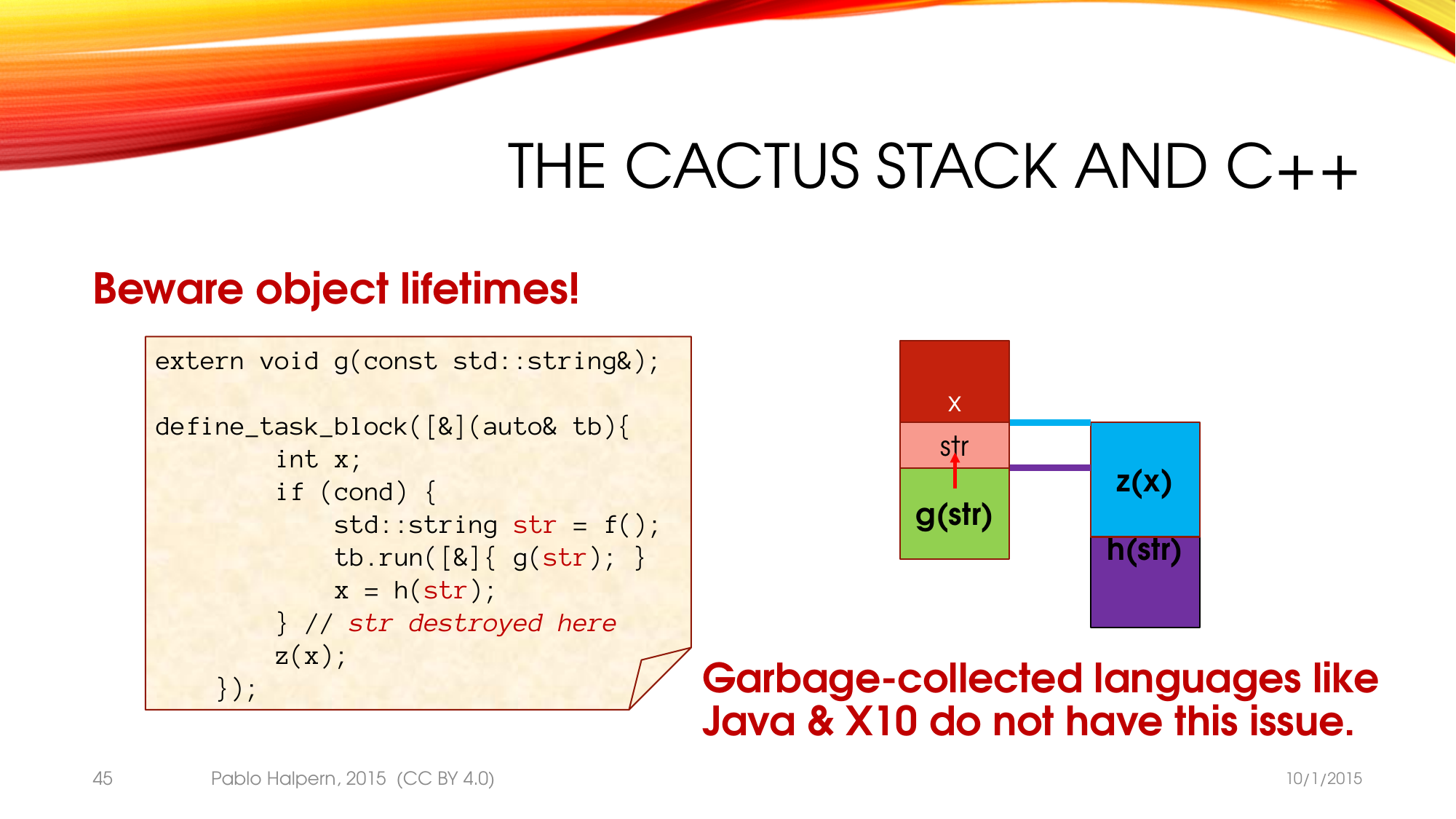

# The Cactus Stack and C++
Beware object lifetimes!
extern void g(const std::string&);

define_task_block([&](auto& tb){
        int x;
        if (cond) {
            std::string str = f();
            tb.run([&]{ g(str); }
            x = h(str);
        } // str destroyed here
        z(x);
    });
x
str
z(x)
h(str)
g(str)
Garbage-collected languages like Java & X10 do not have this issue.
45
Pablo Halpern, 2015  (CC BY 4.0)
10/1/2015